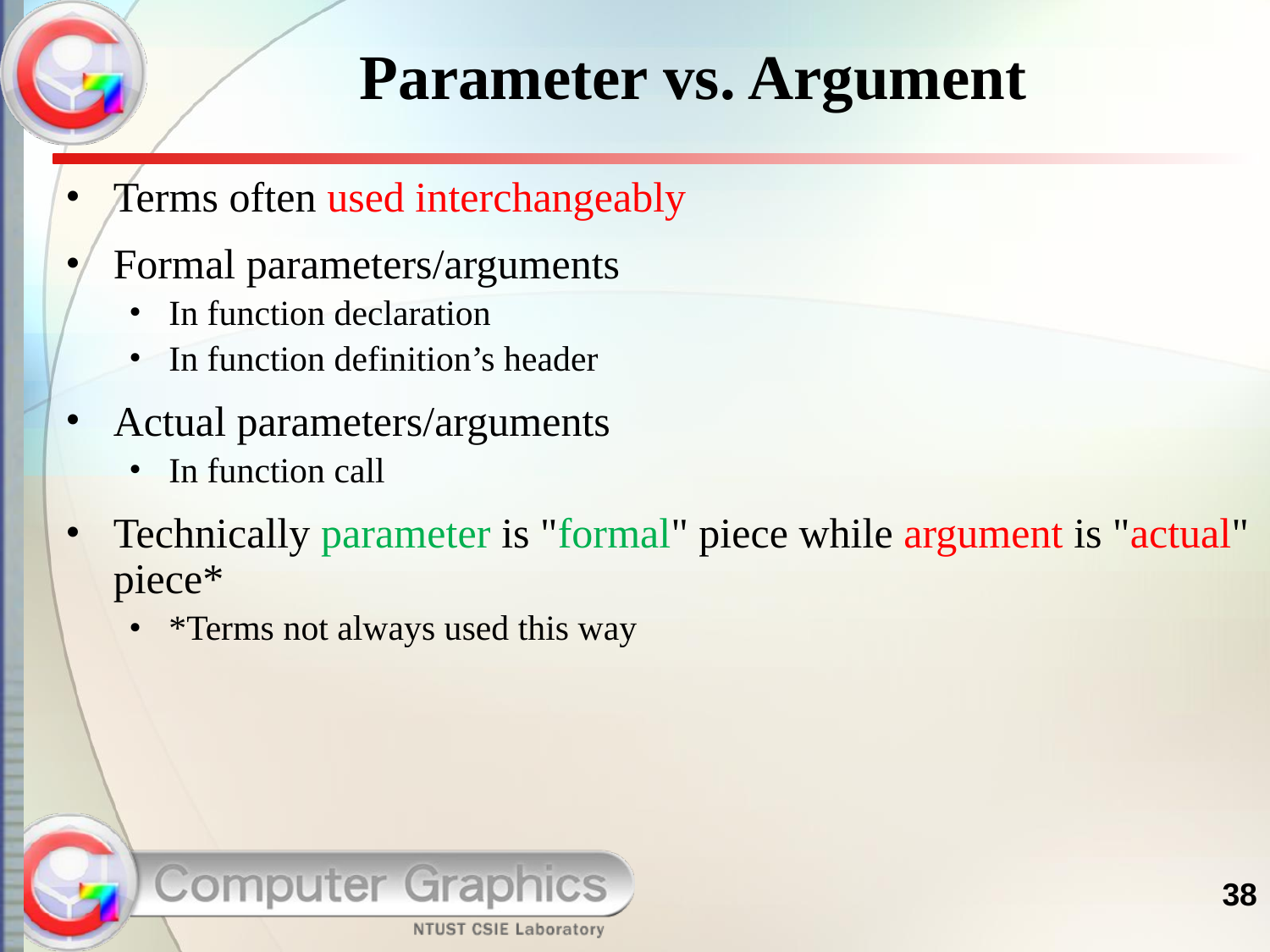

# Parameter vs. Argument
Terms often used interchangeably
Formal parameters/arguments
In function declaration
In function definition’s header
Actual parameters/arguments
In function call
Technically parameter is "formal" piece while argument is "actual" piece*
*Terms not always used this way
38